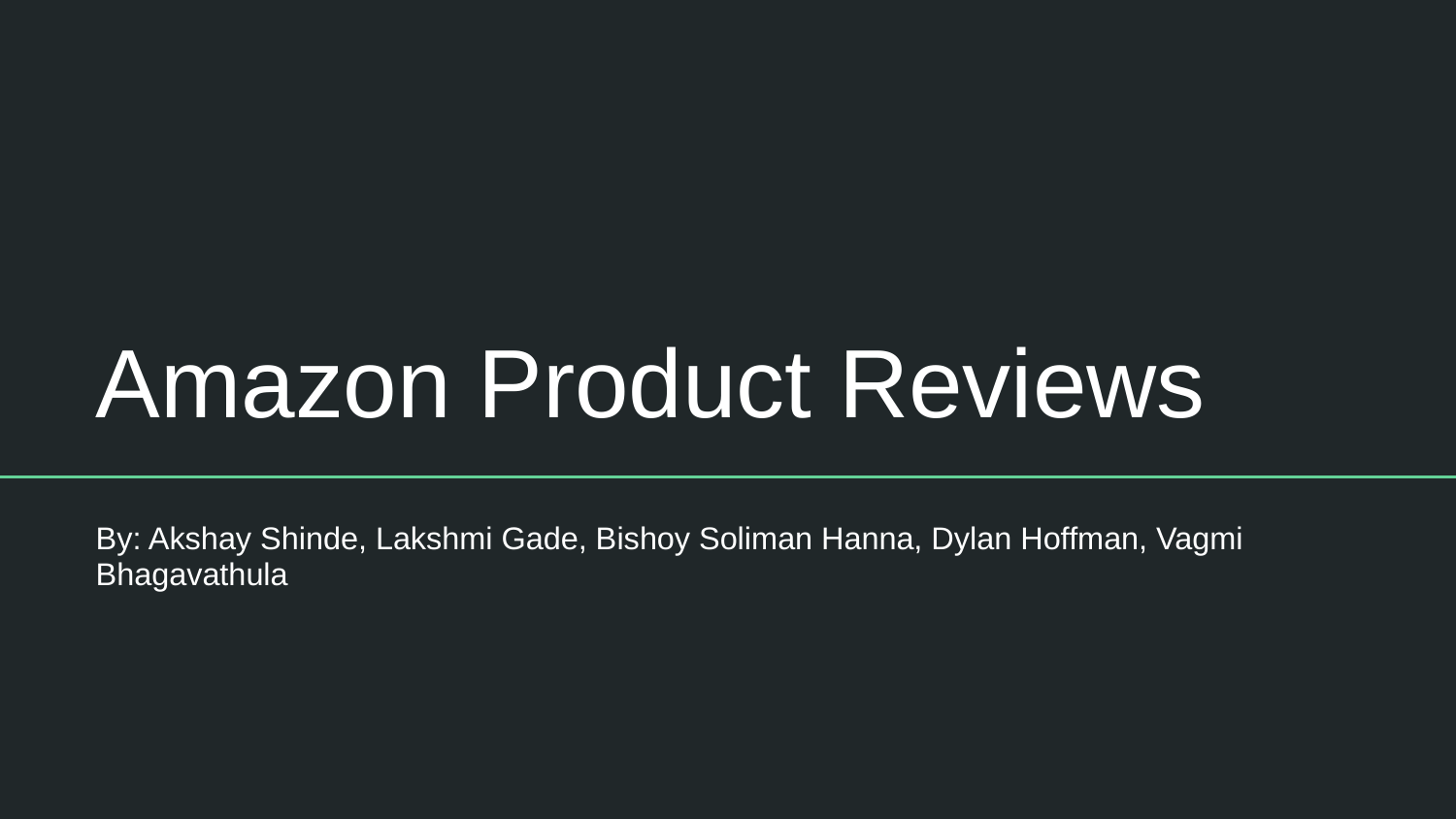

# Amazon Product Reviews
By: Akshay Shinde, Lakshmi Gade, Bishoy Soliman Hanna, Dylan Hoffman, Vagmi Bhagavathula